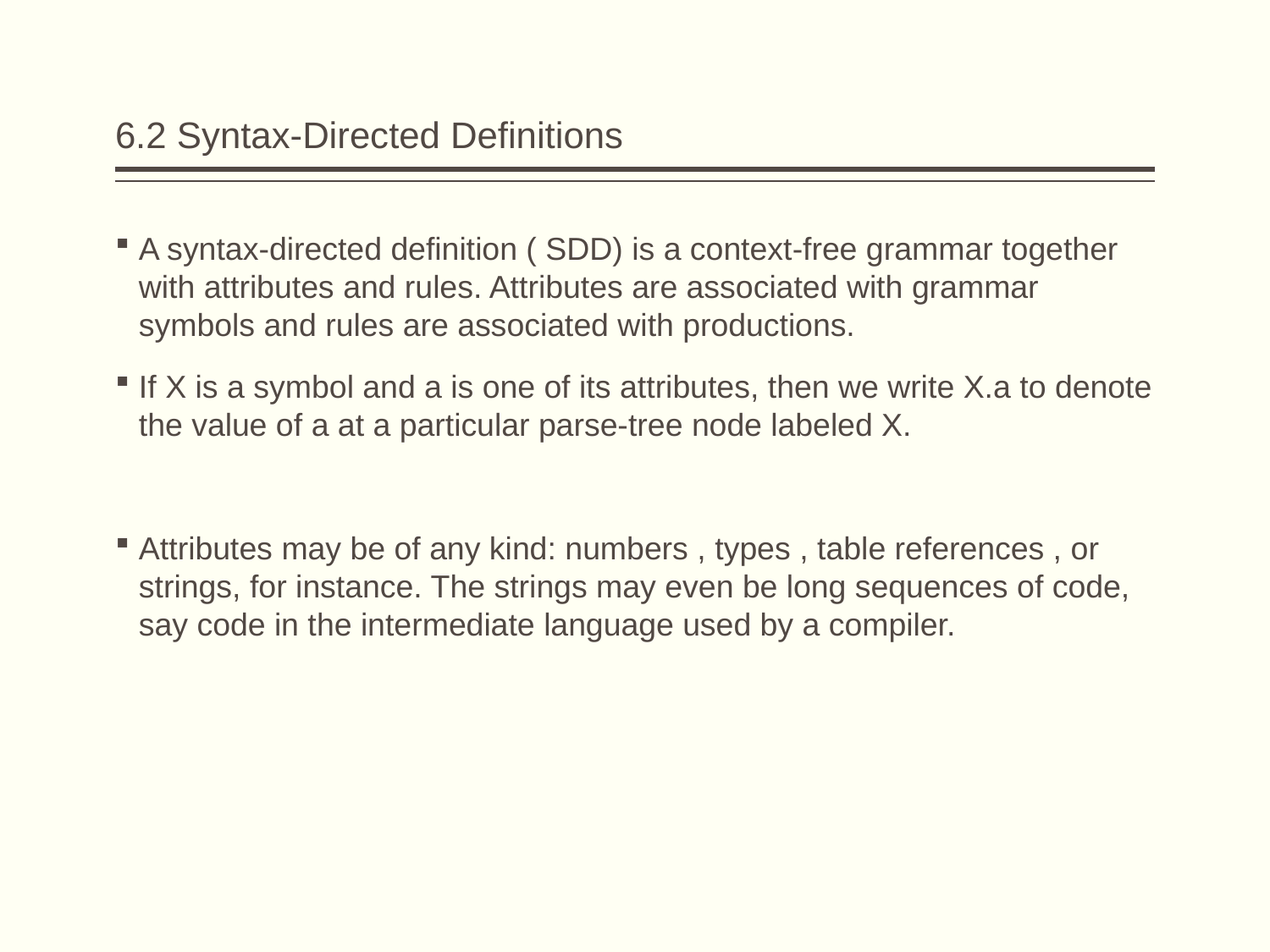

# 6.2 Syntax-Directed Definitions
A syntax-directed definition ( SDD) is a context-free grammar together with attributes and rules. Attributes are associated with grammar symbols and rules are associated with productions.
If X is a symbol and a is one of its attributes, then we write X.a to denote the value of a at a particular parse-tree node labeled X.

Attributes may be of any kind: numbers , types , table references , or strings, for instance. The strings may even be long sequences of code, say code in the intermediate language used by a compiler.